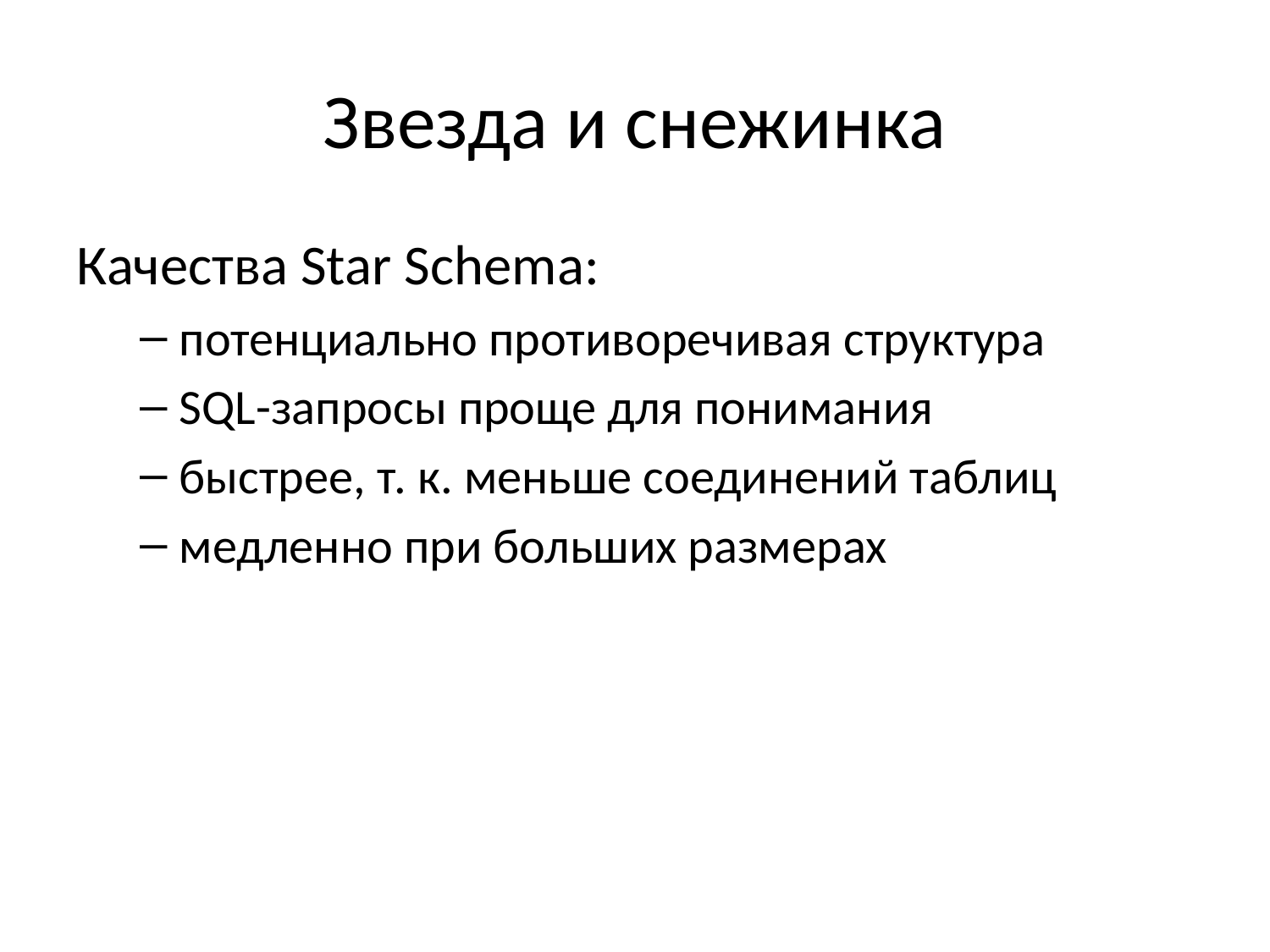

# Звезда и снежинка
Качества Star Schema:
потенциально противоречивая структура
SQL-запросы проще для понимания
быстрее, т. к. меньше соединений таблиц
медленно при больших размерах